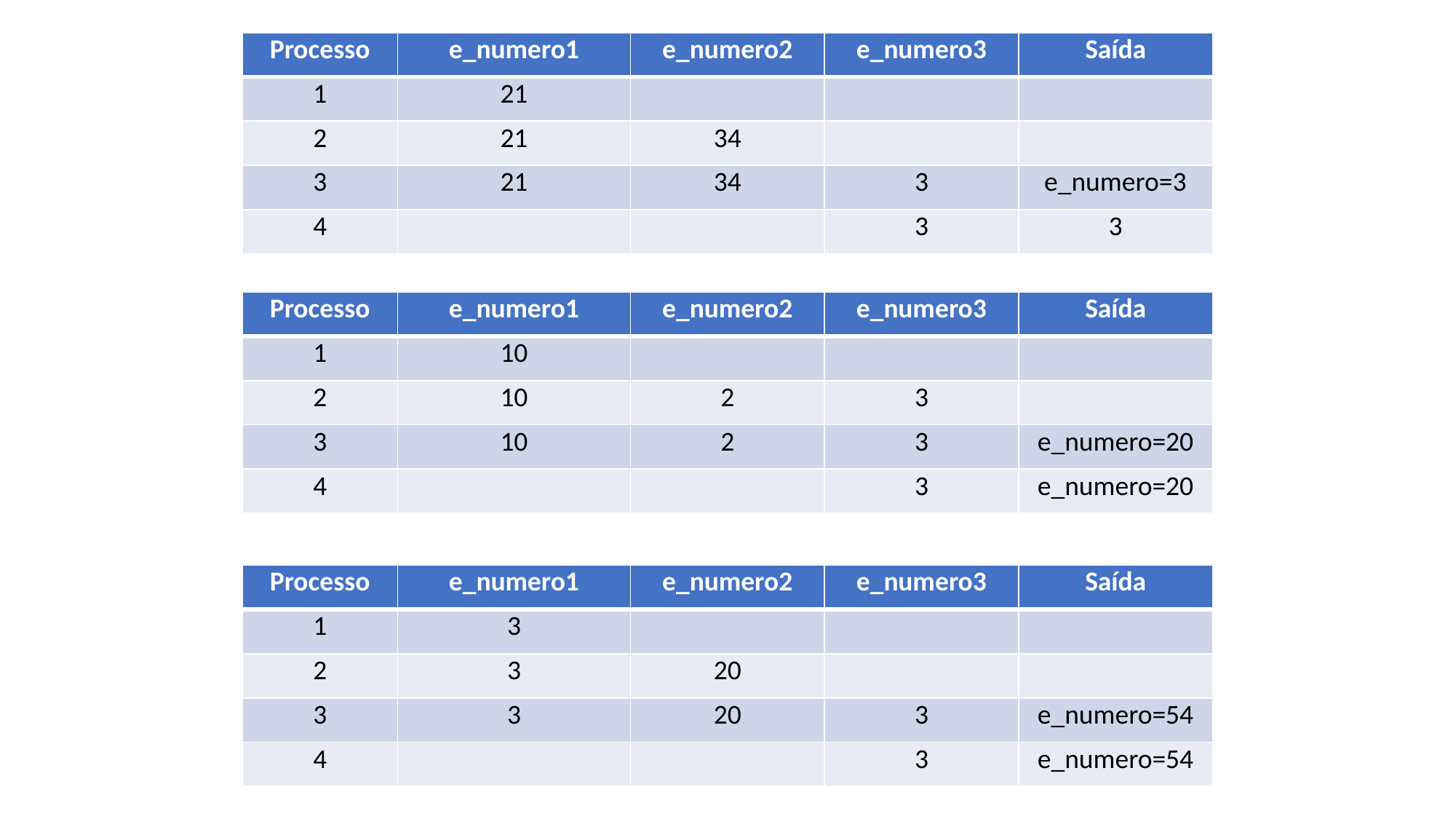

| Processo | e\_numero1 | e\_numero2 | e\_numero3 | Saída |
| --- | --- | --- | --- | --- |
| 1 | 21 |  |  |  |
| 2 | 21 | 34 |  |  |
| 3 | 21 | 34 | 3 | e\_numero=3 |
| 4 |  |  | 3 | 3 |
| Processo | e\_numero1 | e\_numero2 | e\_numero3 | Saída |
| --- | --- | --- | --- | --- |
| 1 | 10 |  |  |  |
| 2 | 10 | 2 | 3 |  |
| 3 | 10 | 2 | 3 | e\_numero=20 |
| 4 |  |  | 3 | e\_numero=20 |
| Processo | e\_numero1 | e\_numero2 | e\_numero3 | Saída |
| --- | --- | --- | --- | --- |
| 1 | 3 |  |  |  |
| 2 | 3 | 20 |  |  |
| 3 | 3 | 20 | 3 | e\_numero=54 |
| 4 |  |  | 3 | e\_numero=54 |